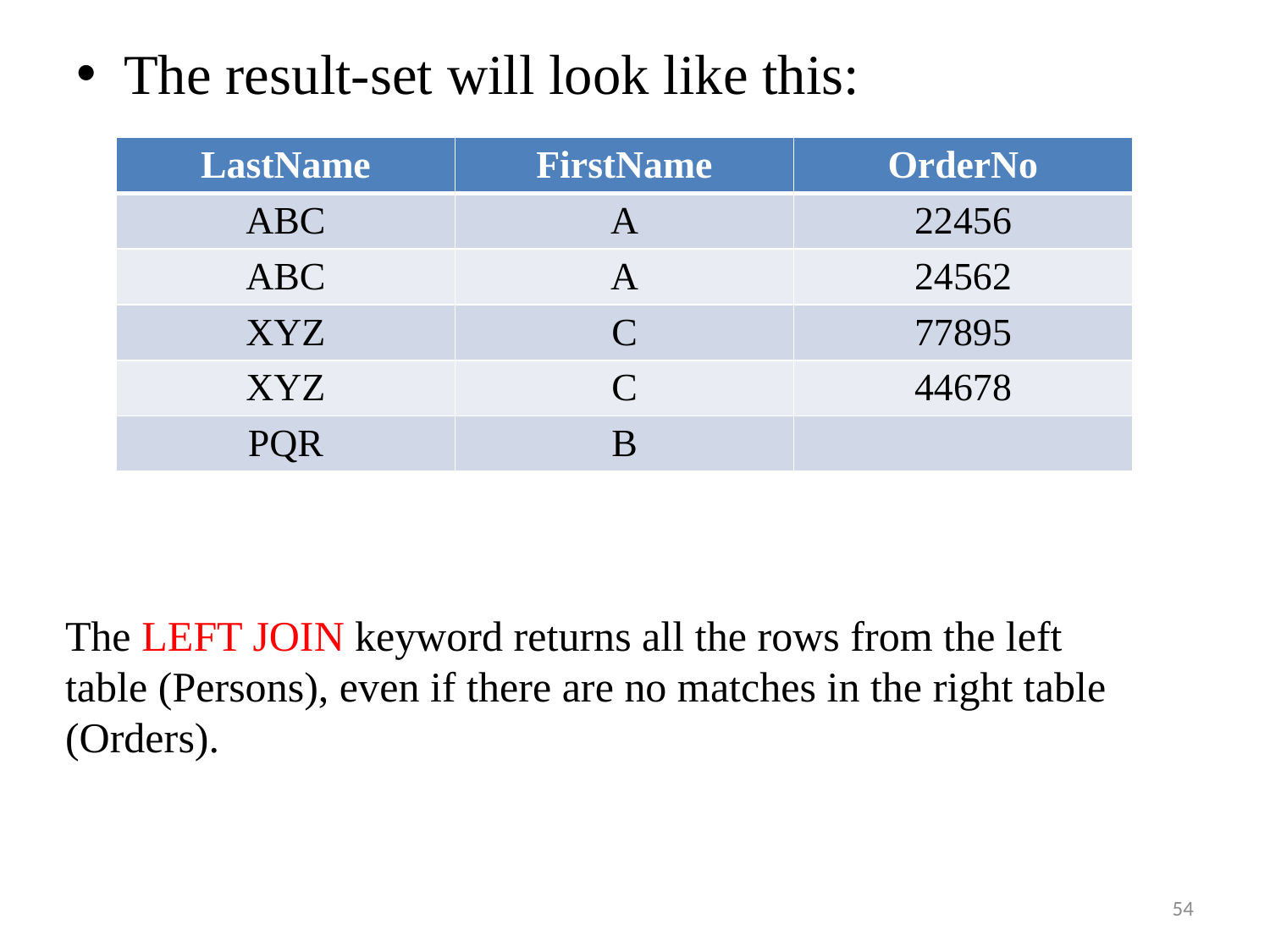

The result-set will look like this:
| LastName | FirstName | OrderNo |
| --- | --- | --- |
| ABC | A | 22456 |
| ABC | A | 24562 |
| XYZ | C | 77895 |
| XYZ | C | 44678 |
| PQR | B |  |
The LEFT JOIN keyword returns all the rows from the left table (Persons), even if there are no matches in the right table (Orders).
54